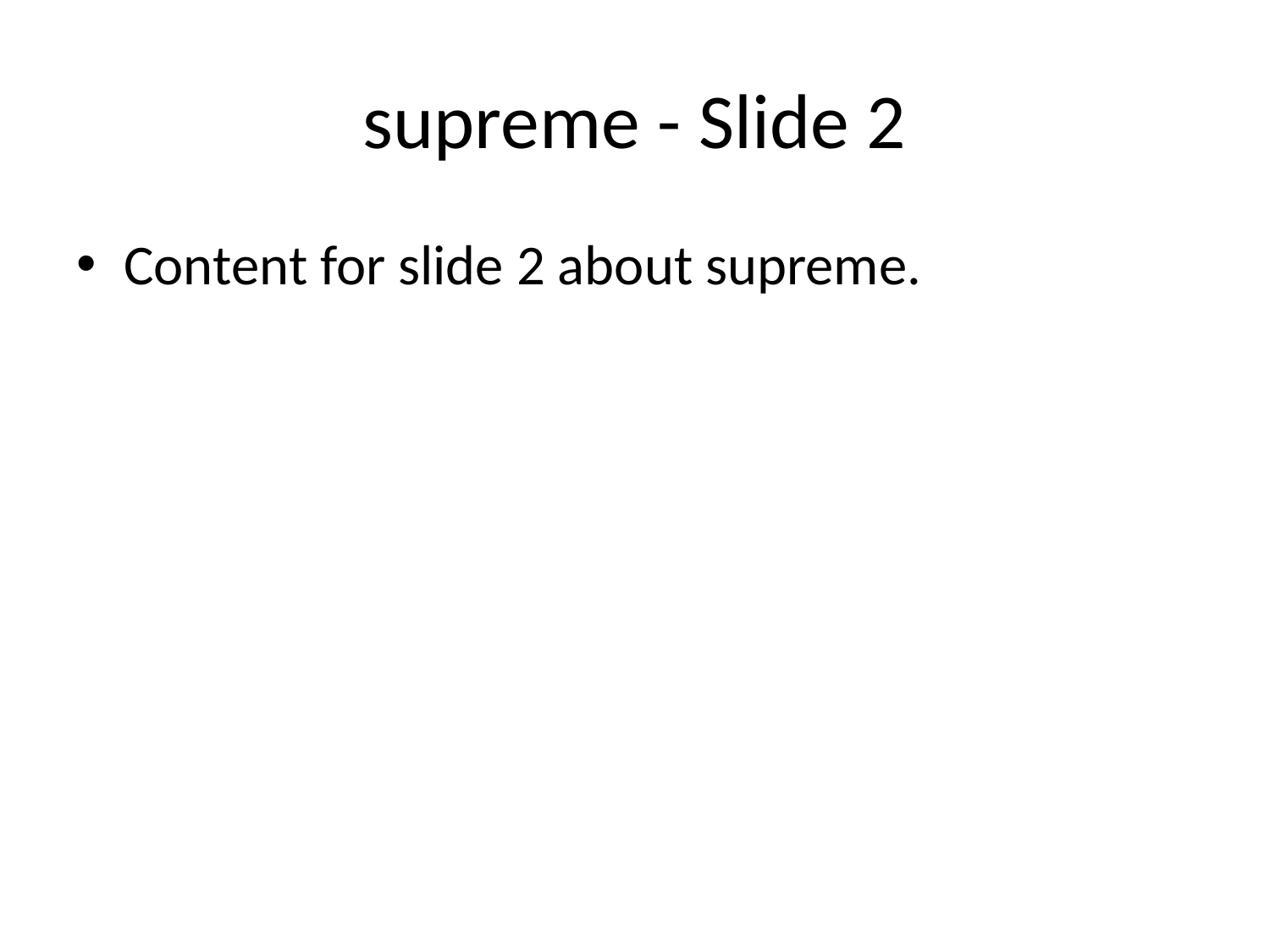

# supreme - Slide 2
Content for slide 2 about supreme.